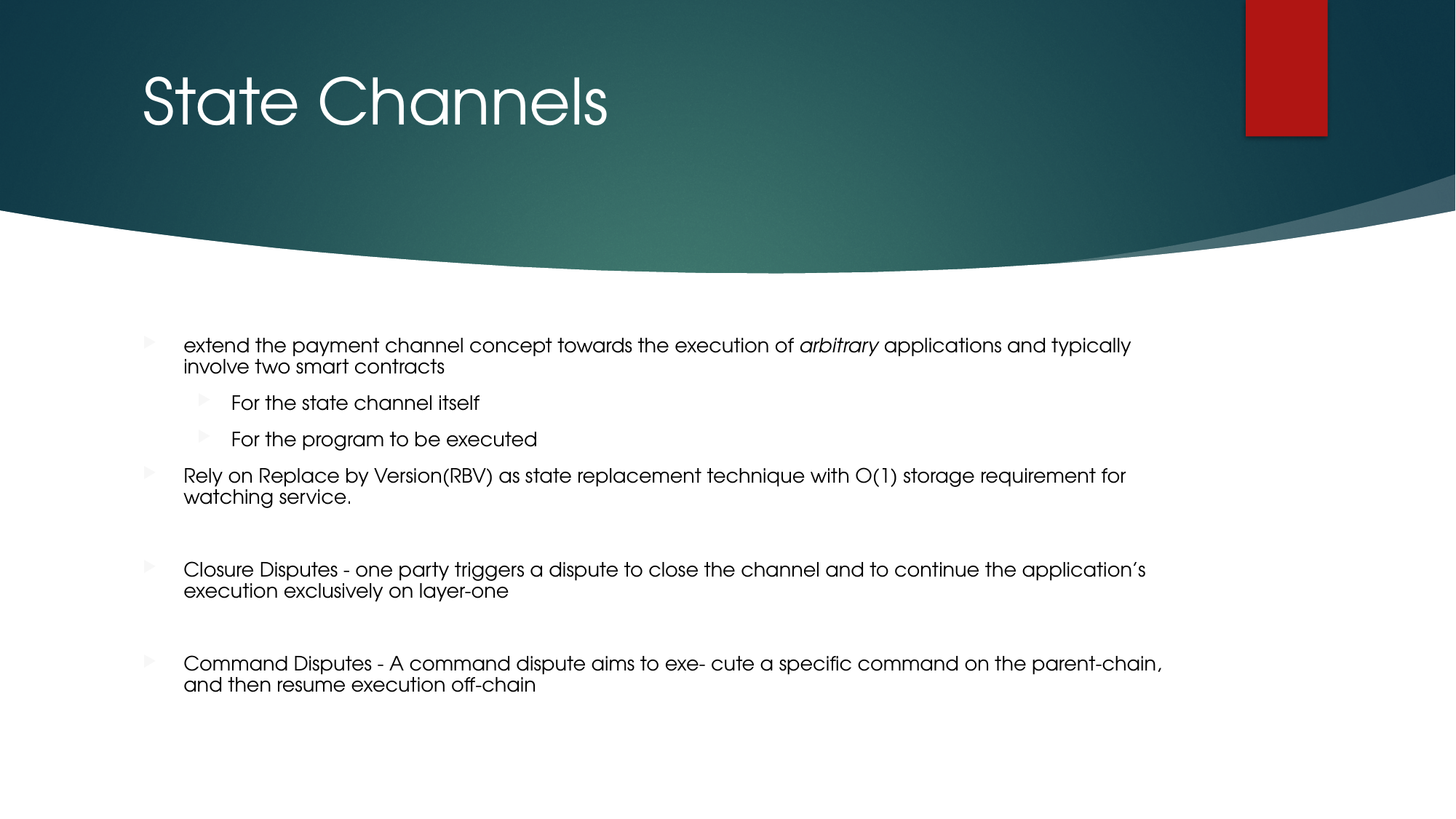

12
# State Channels

extend the payment channel concept towards the execution of arbitrary applications and typically involve two smart contracts
For the state channel itself
For the program to be executed
Rely on Replace by Version(RBV) as state replacement technique with O(1) storage requirement for watching service.

Closure Disputes - one party triggers a dispute to close the channel and to continue the application’s execution exclusively on layer-one

Command Disputes - A command dispute aims to exe- cute a specific command on the parent-chain, and then resume execution off-chain